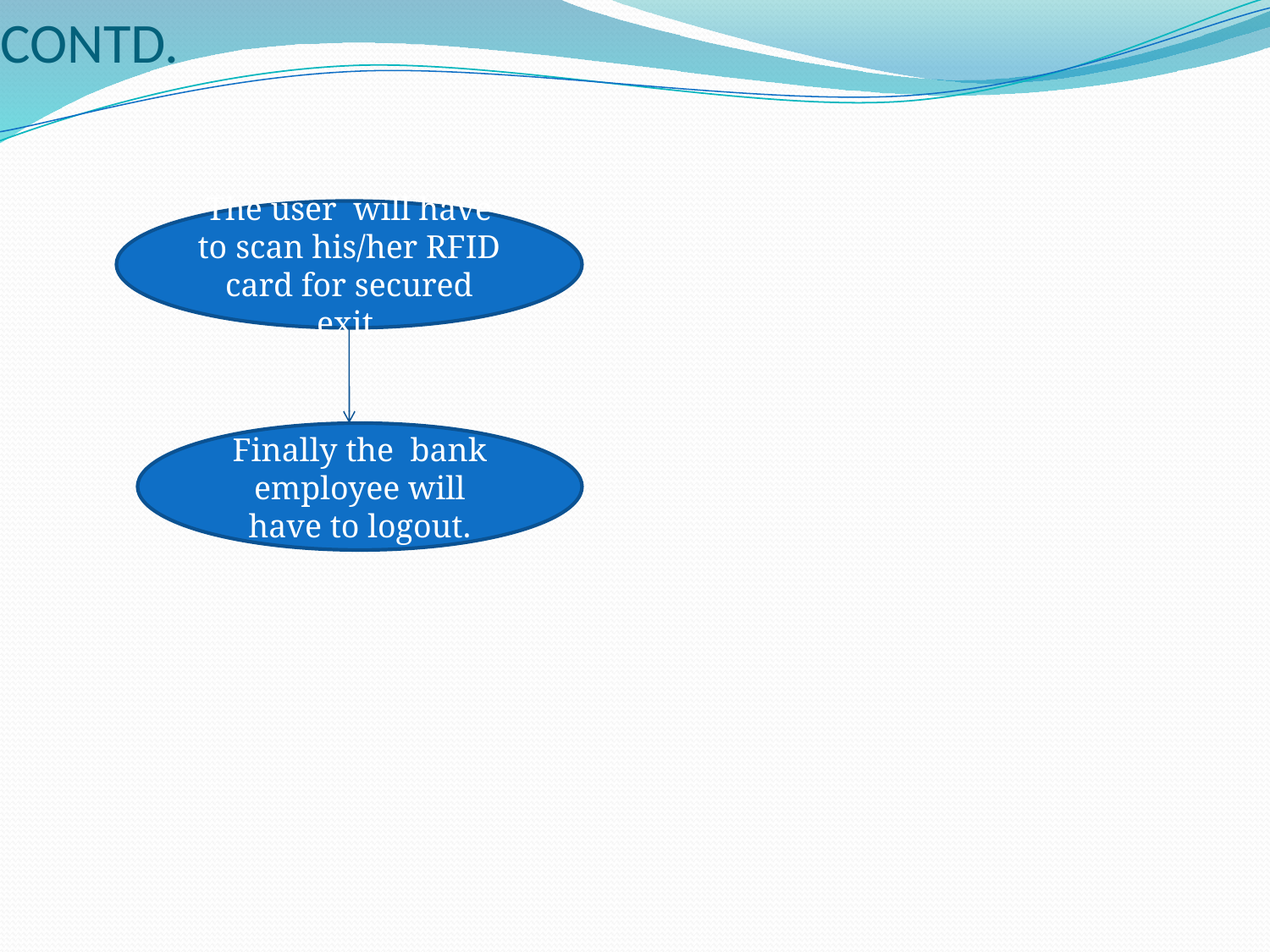

# CONTD.

The user  will have to scan his/her RFID card for secured exit.
Finally the  bank employee will have to logout.